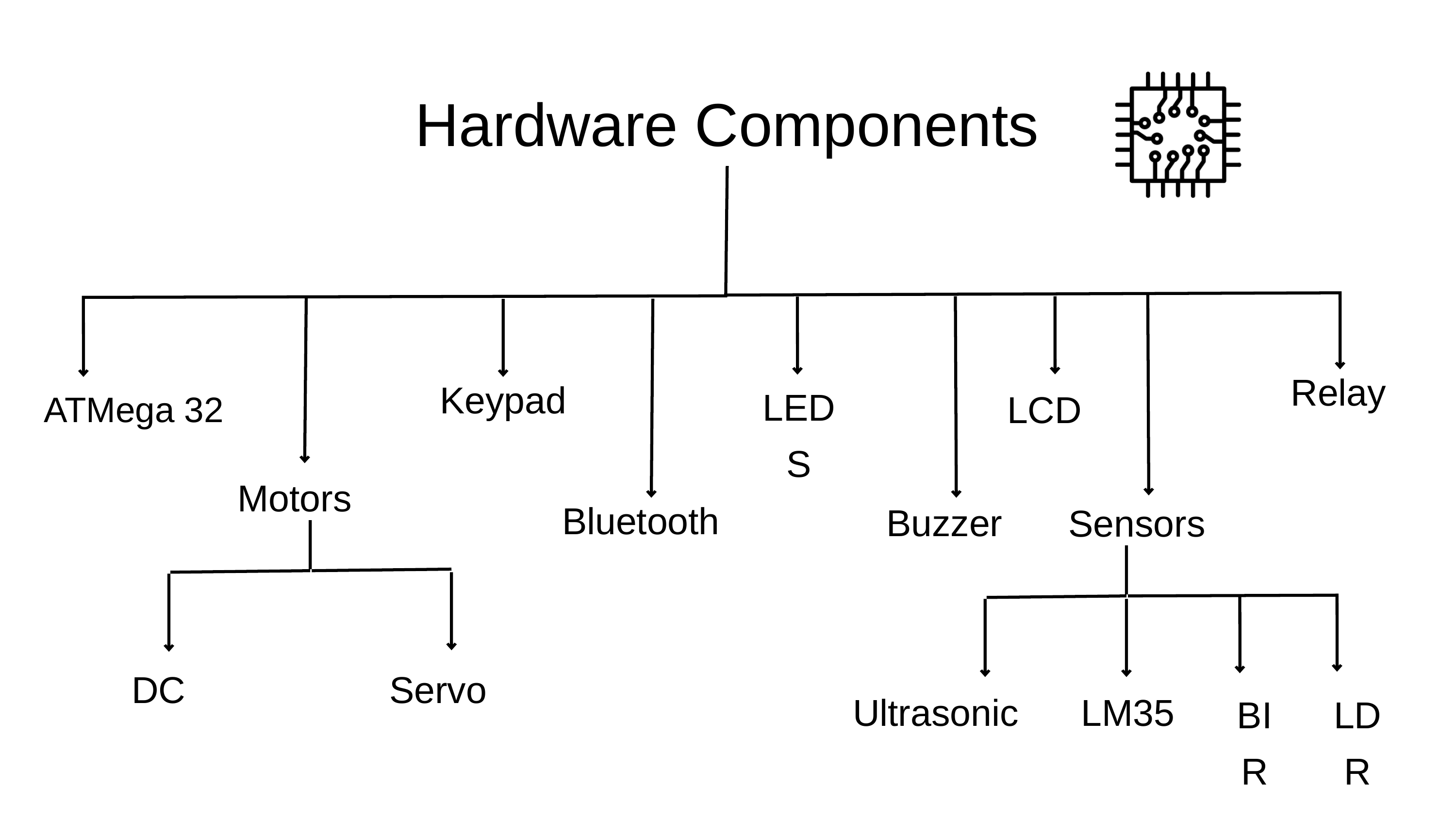

Hardware Components

Relay
Keypad
LEDS
LCD
ATMega 32
Motors
Bluetooth
Buzzer
Sensors

DC
Servo
Ultrasonic
LM35
BIR
LDR